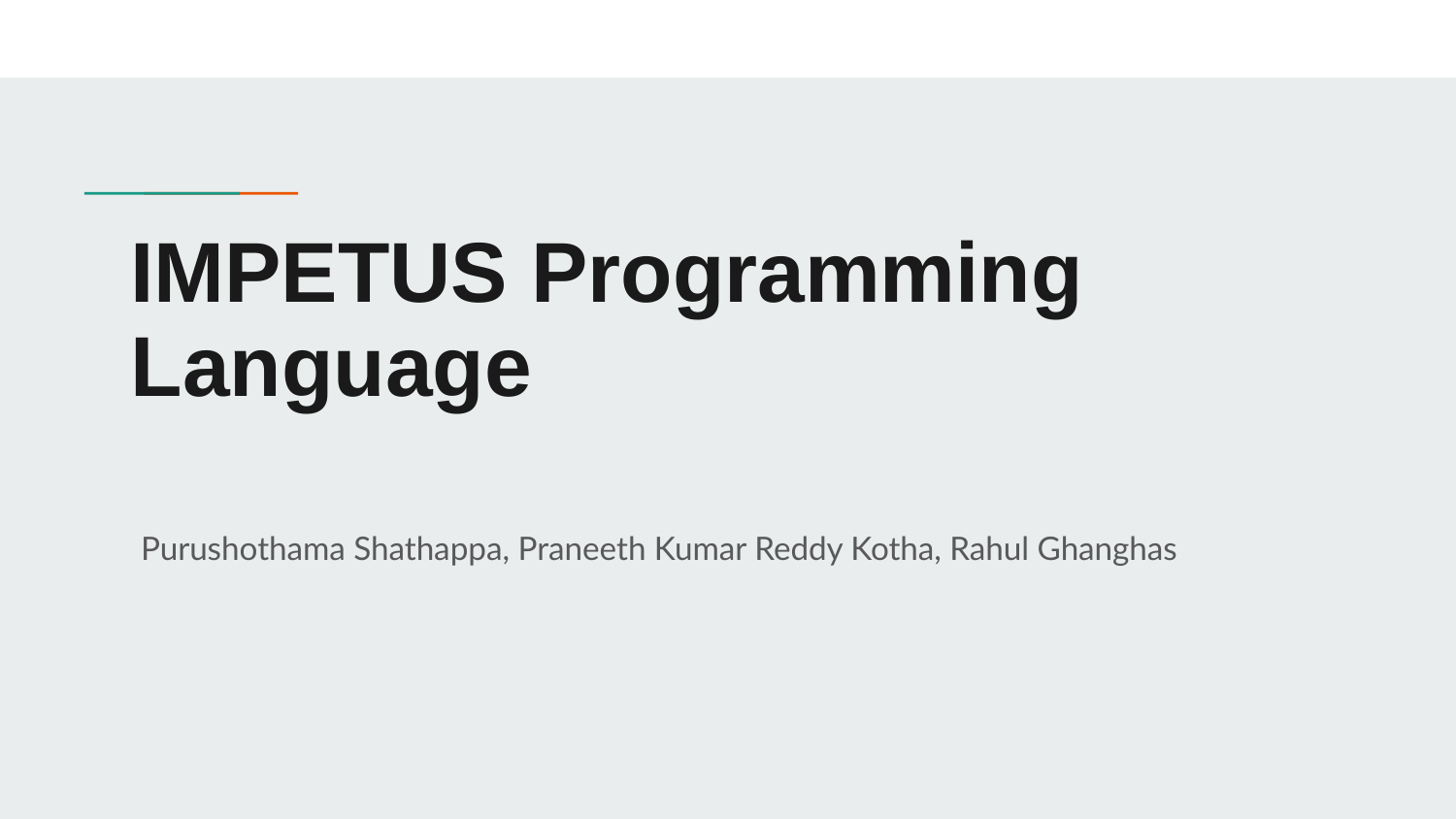

# IMPETUS Programming Language
Purushothama Shathappa, Praneeth Kumar Reddy Kotha, Rahul Ghanghas